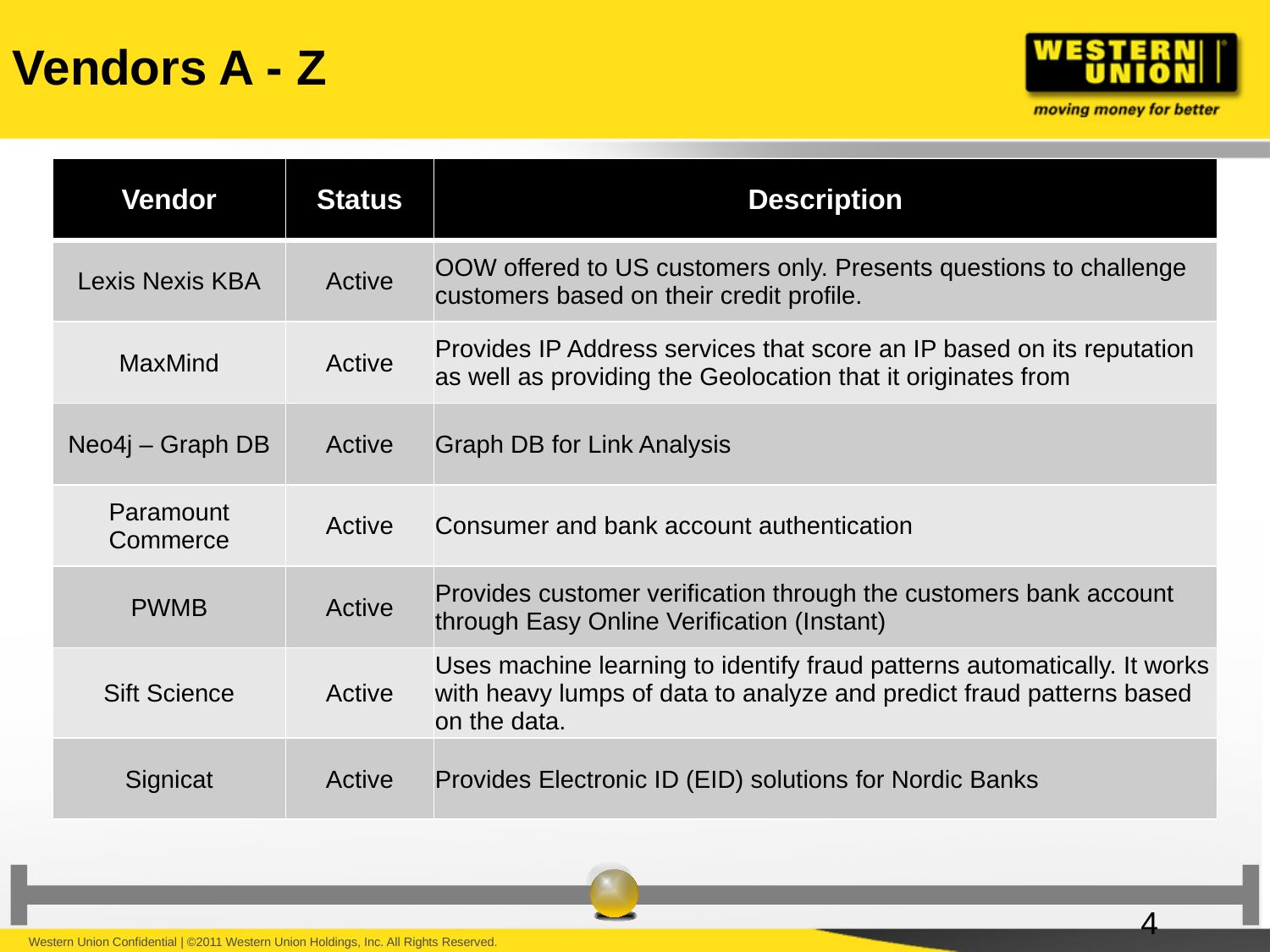

Vendors A - Z
| Vendor | Status | Description |
| --- | --- | --- |
| Lexis Nexis KBA | Active | OOW offered to US customers only. Presents questions to challenge customers based on their credit profile. |
| MaxMind | Active | Provides IP Address services that score an IP based on its reputation as well as providing the Geolocation that it originates from |
| Neo4j – Graph DB | Active | Graph DB for Link Analysis |
| Paramount Commerce | Active | Consumer and bank account authentication |
| PWMB | Active | Provides customer verification through the customers bank account through Easy Online Verification (Instant) |
| Sift Science | Active | Uses machine learning to identify fraud patterns automatically. It works with heavy lumps of data to analyze and predict fraud patterns based on the data. |
| Signicat | Active | Provides Electronic ID (EID) solutions for Nordic Banks |